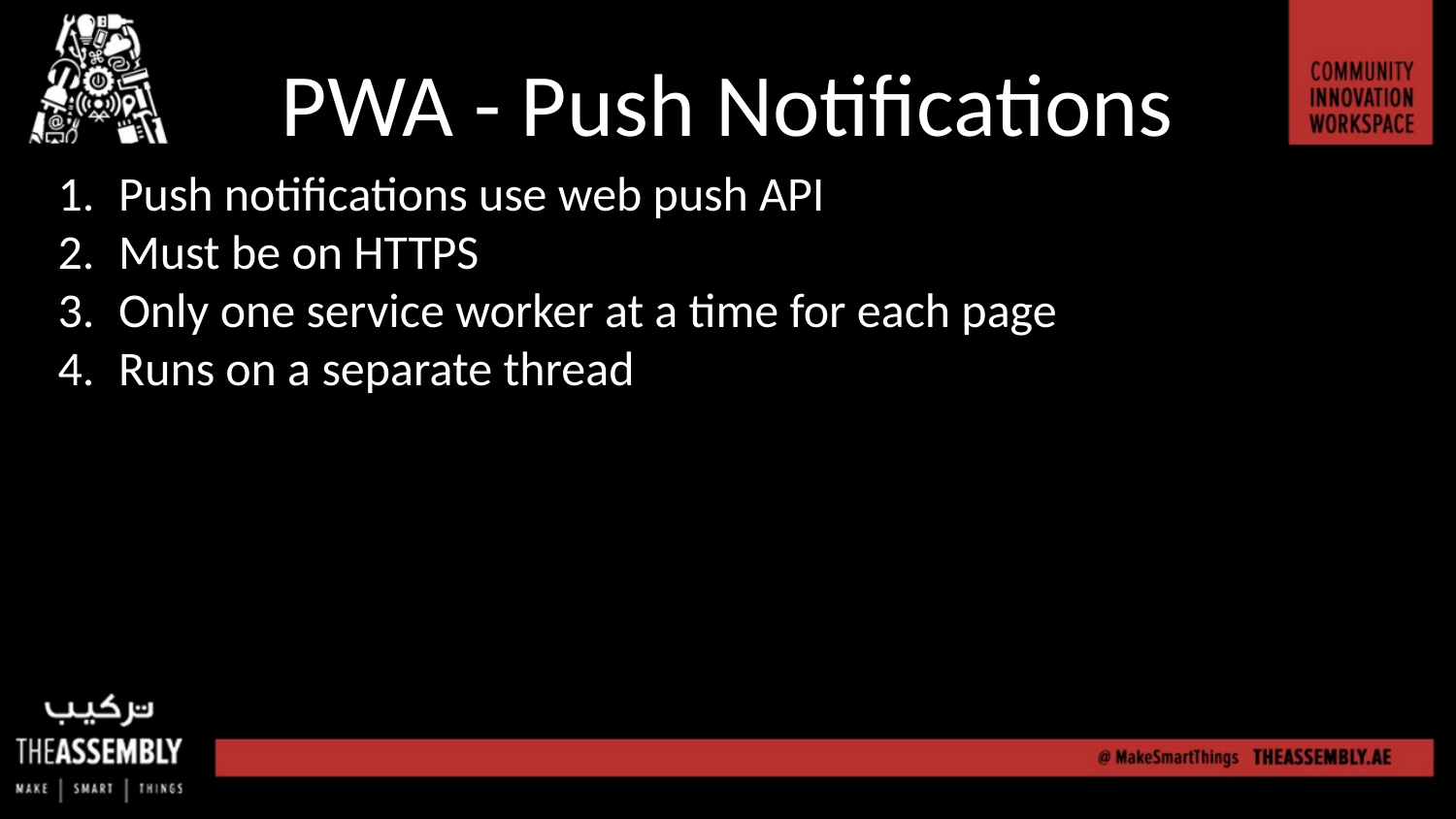

PWA - Push Notifications
Push notifications use web push API
Must be on HTTPS
Only one service worker at a time for each page
Runs on a separate thread

https://dev-quests.appspot.com/